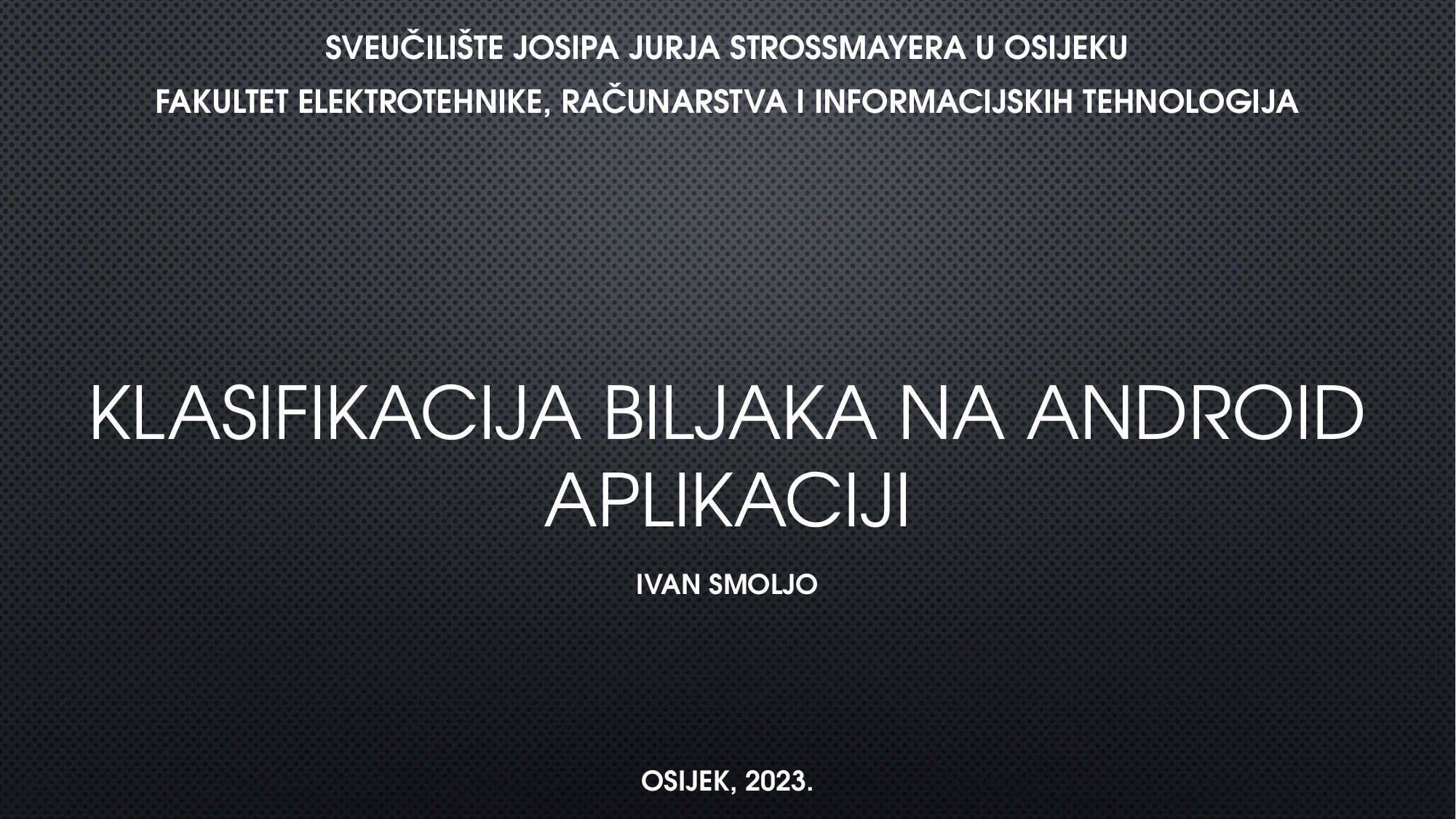

SVEUČILIŠTE JOSIPA JURJA STROSSMAYERA U OSIJEKU​
FAKULTET ELEKTROTEHNIKE, RAČUNARSTVA I INFORMACIJSKIH TEHNOLOGIJA​
​

# Klasifikacija biljaka na android aplikaciji
Ivan smoljo

Osijek, 2023.